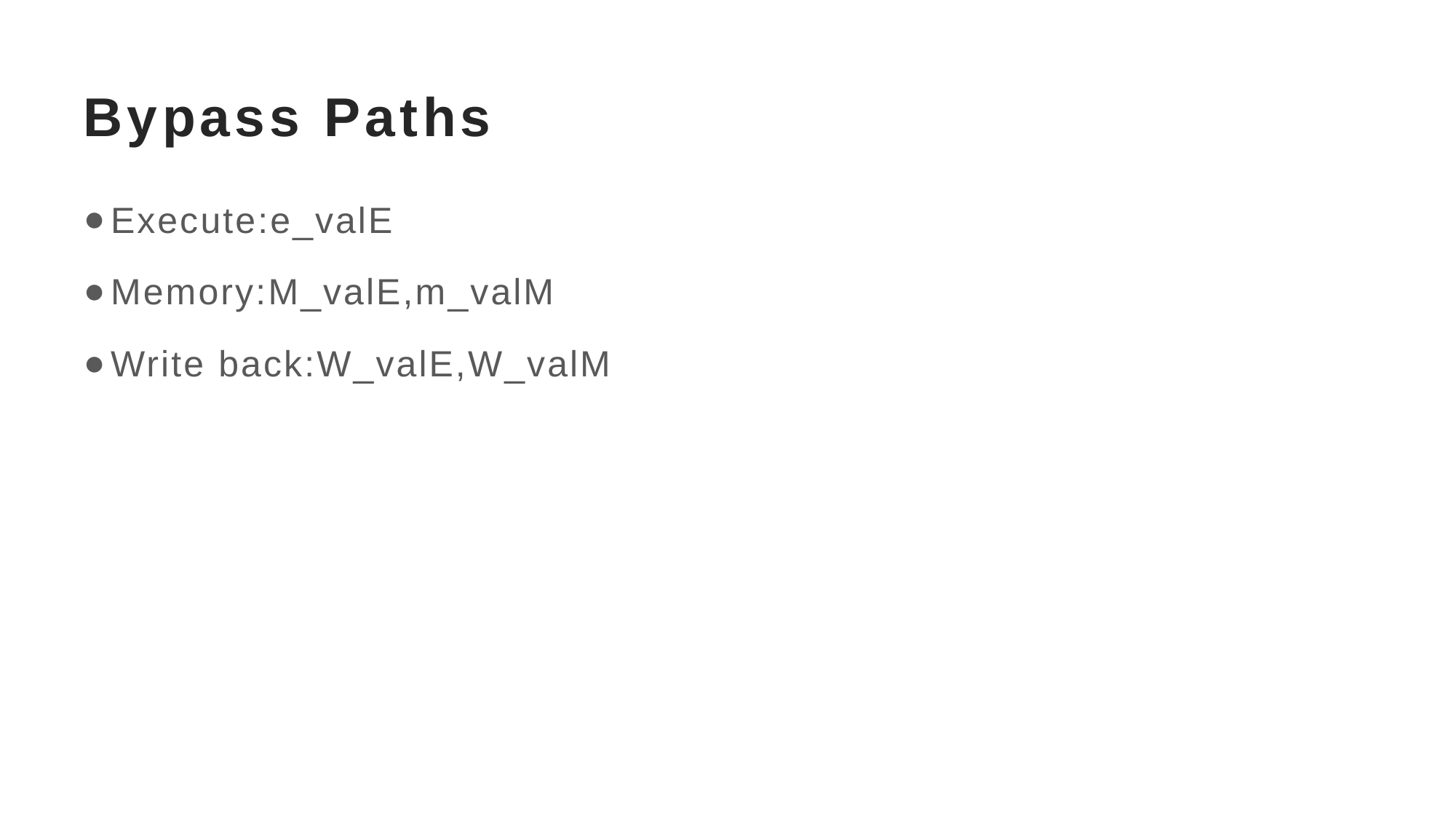

# Bypass Paths
Execute:e_valE
Memory:M_valE,m_valM
Write back:W_valE,W_valM